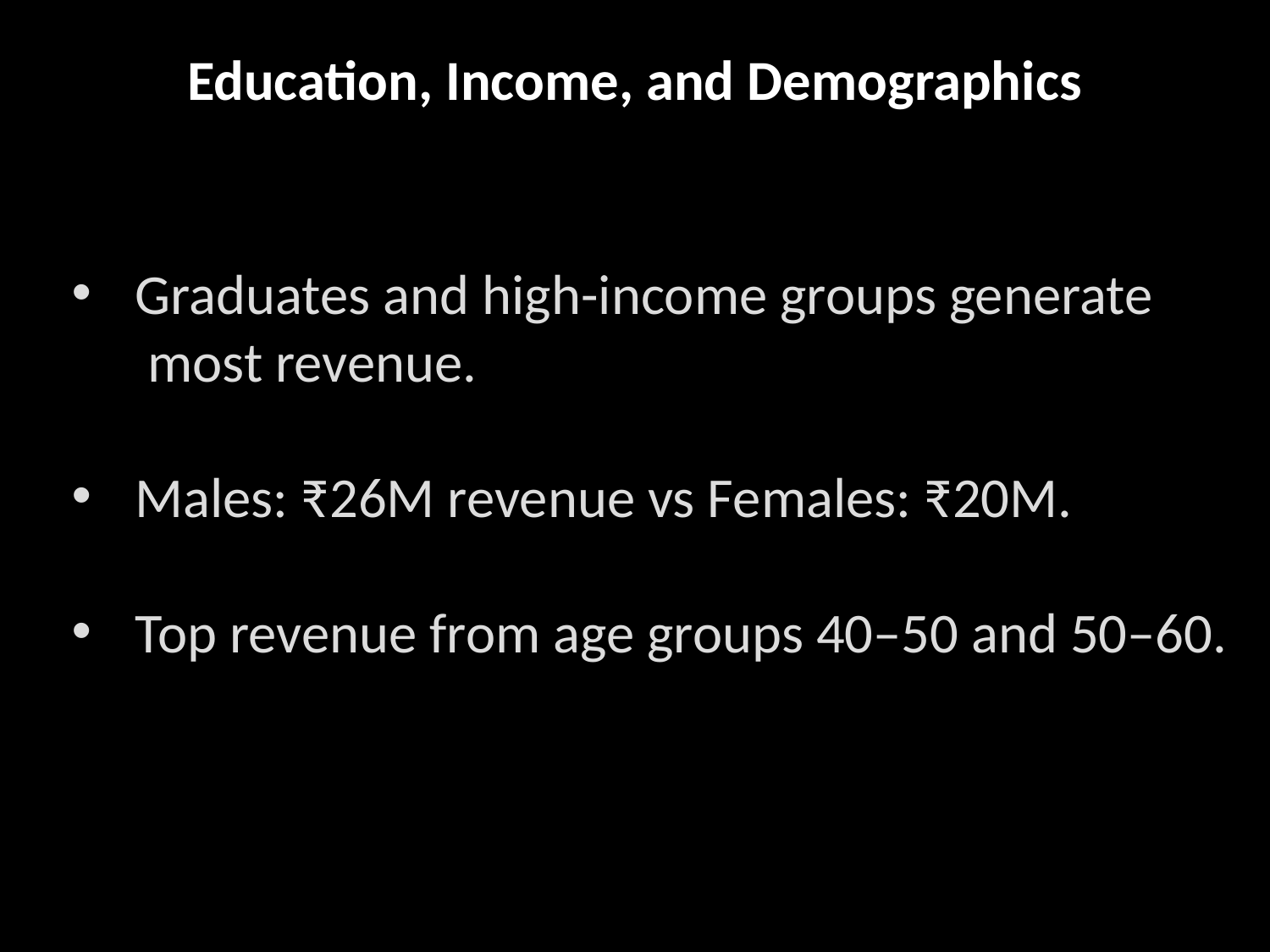

Education, Income, and Demographics
#

Graduates and high-income groups generate
      most revenue.

Males: ₹26M revenue vs Females: ₹20M.

Top revenue from age groups 40–50 and 50–60.